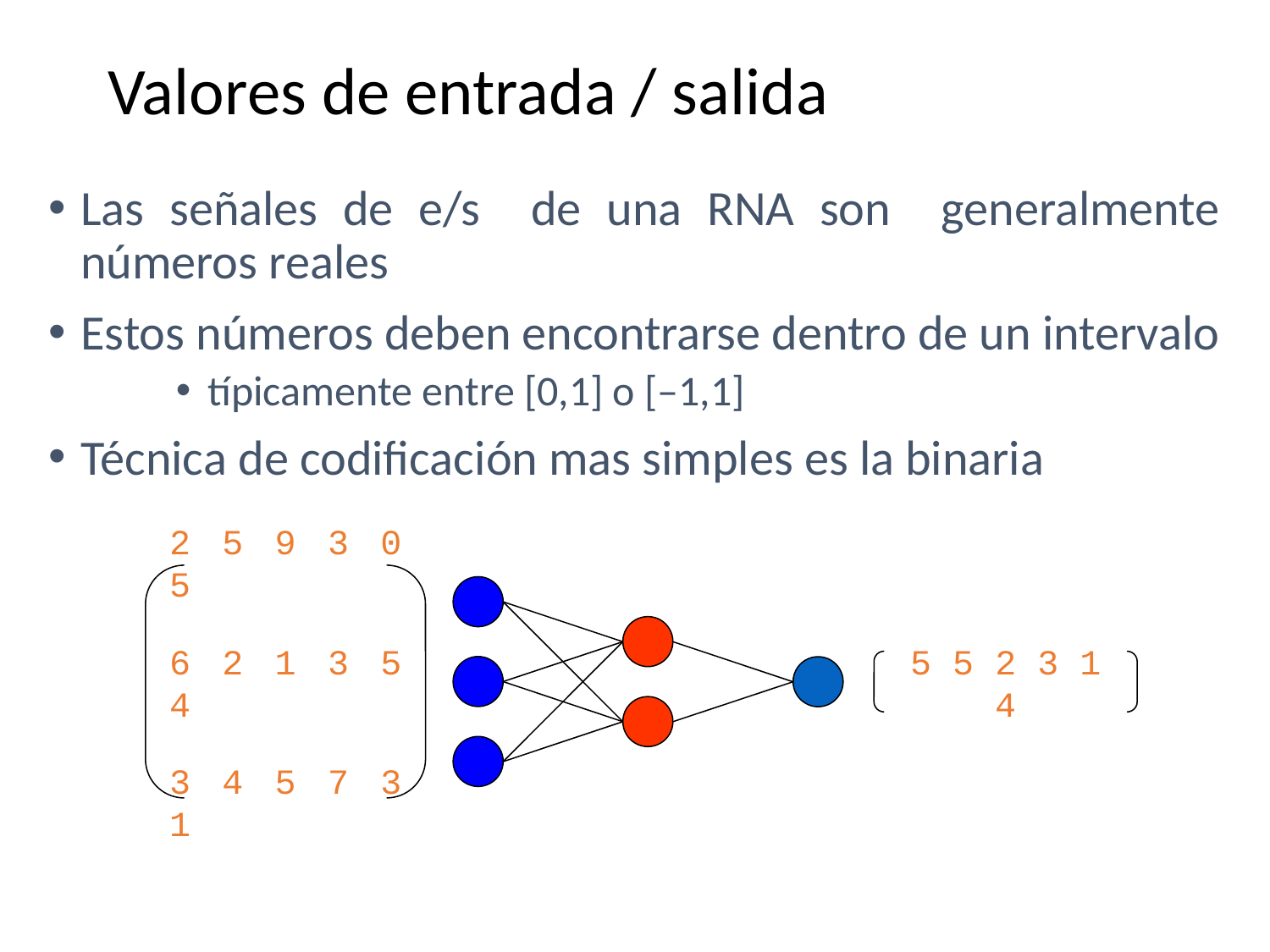

# Valores de entrada / salida
Las señales de e/s  de una RNA son  generalmente números reales
Estos números deben encontrarse dentro de un intervalo
típicamente entre [0,1] o [–1,1]
Técnica de codificación mas simples es la binaria
2 5 9 3 0 5
6 2 1 3 5 4
3 4 5 7 3 1

5 5 2 3 1 4